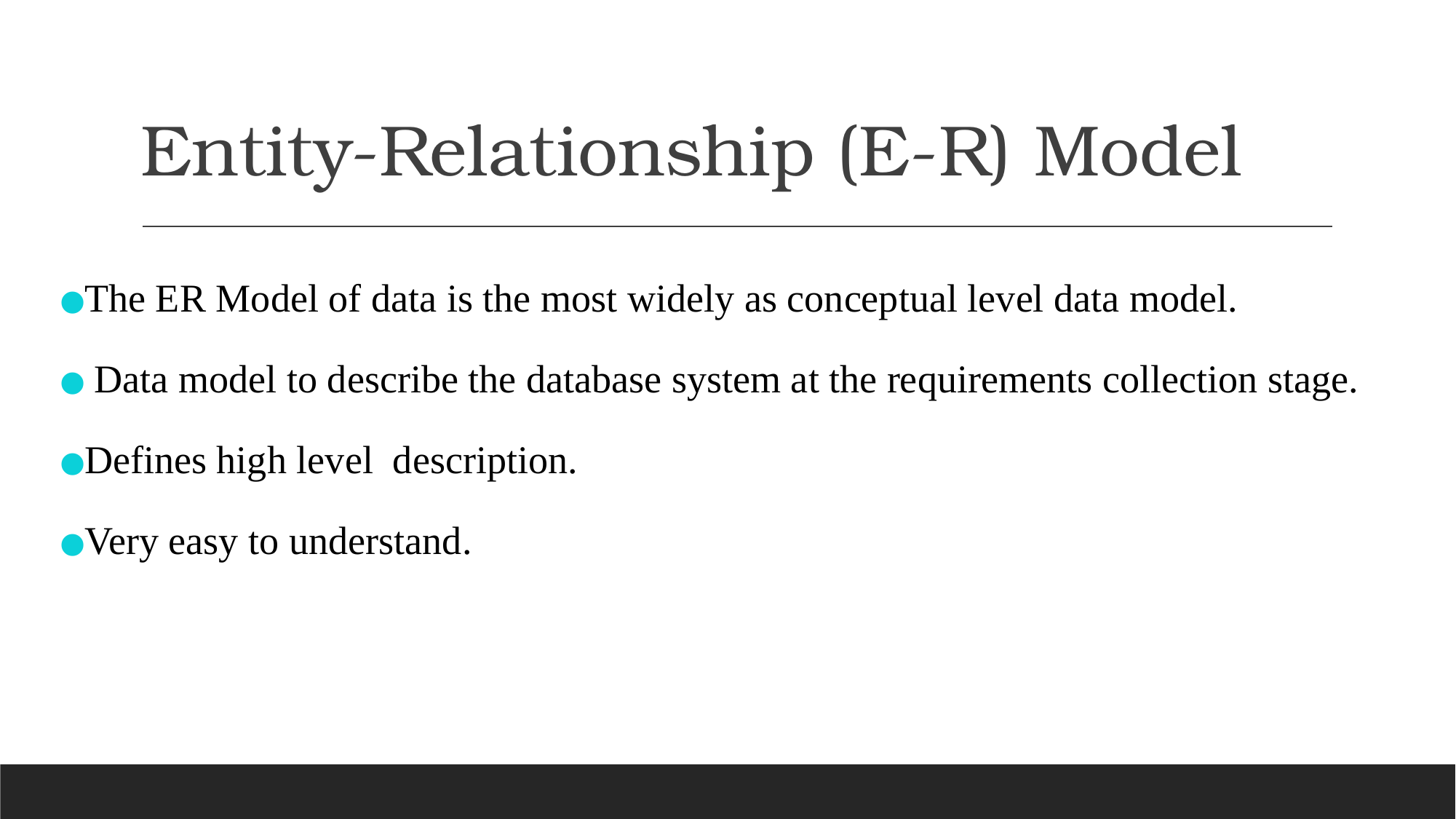

Entity-Relationship (E-R) Model
#
The ER Model of data is the most widely as conceptual level data model.
 Data model to describe the database system at the requirements collection stage.
Defines high level  description.
Very easy to understand.